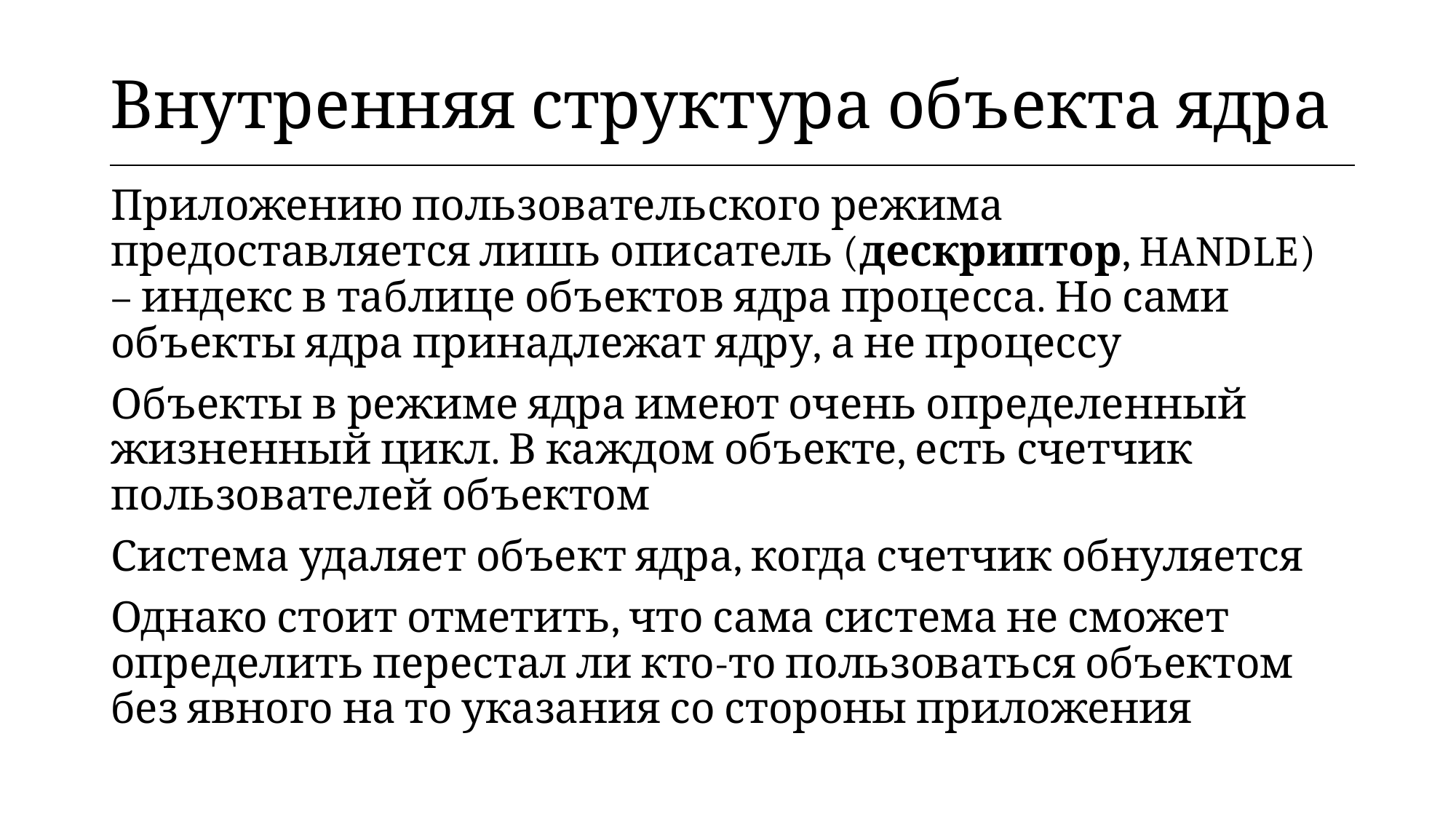

| Внутренняя структура объекта ядра |
| --- |
Приложению пользовательского режима предоставляется лишь описатель (дескриптор, HANDLE) – индекс в таблице объектов ядра процесса. Но сами объекты ядра принадлежат ядру, а не процессу
Объекты в режиме ядра имеют очень определенный жизненный цикл. В каждом объекте, есть счетчик пользователей объектом
Система удаляет объект ядра, когда счетчик обнуляется
Однако стоит отметить, что сама система не сможет определить перестал ли кто-то пользоваться объектом без явного на то указания со стороны приложения